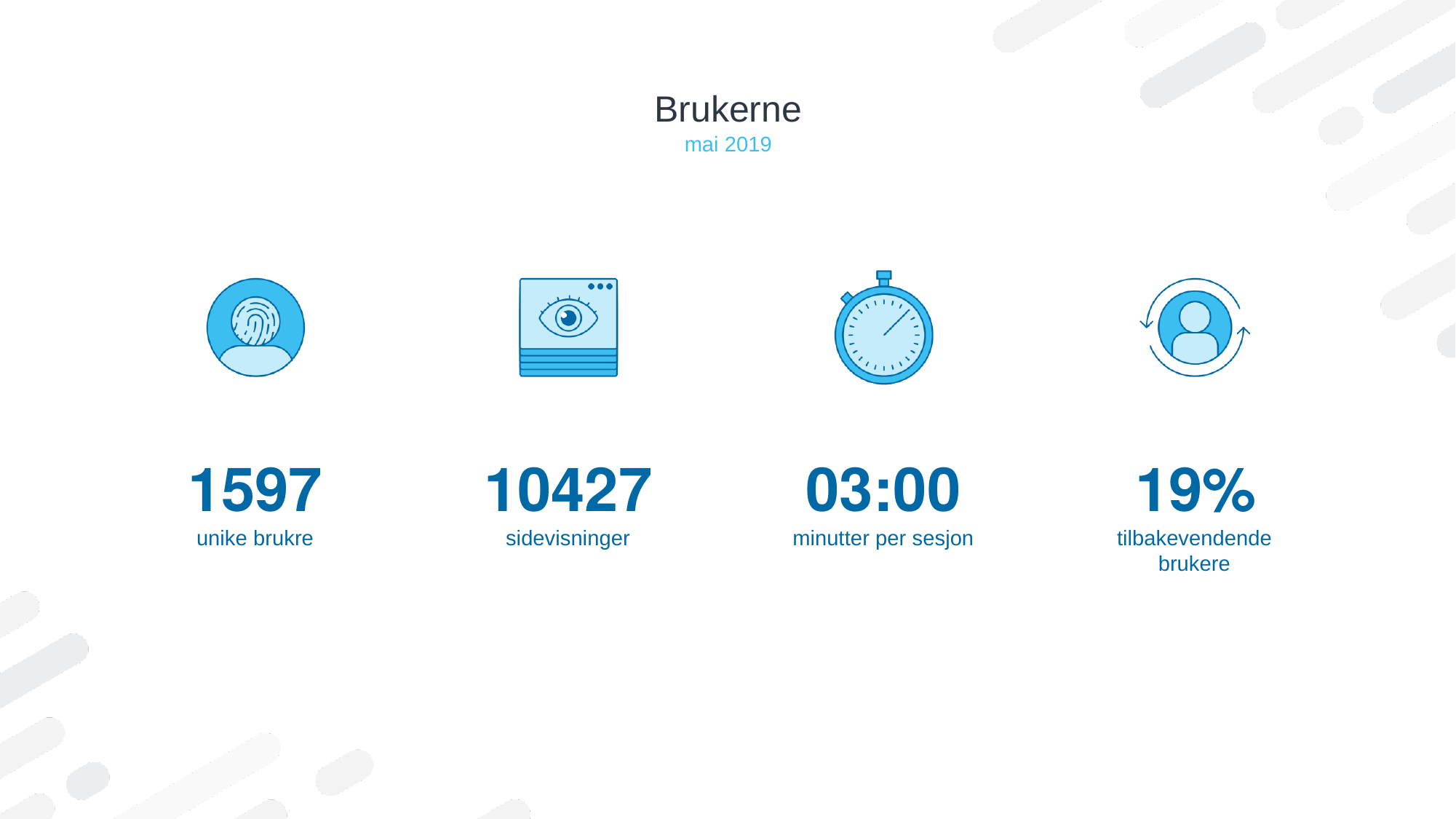

# Brukerne
mai 2019
1597
10427
03:00
19%